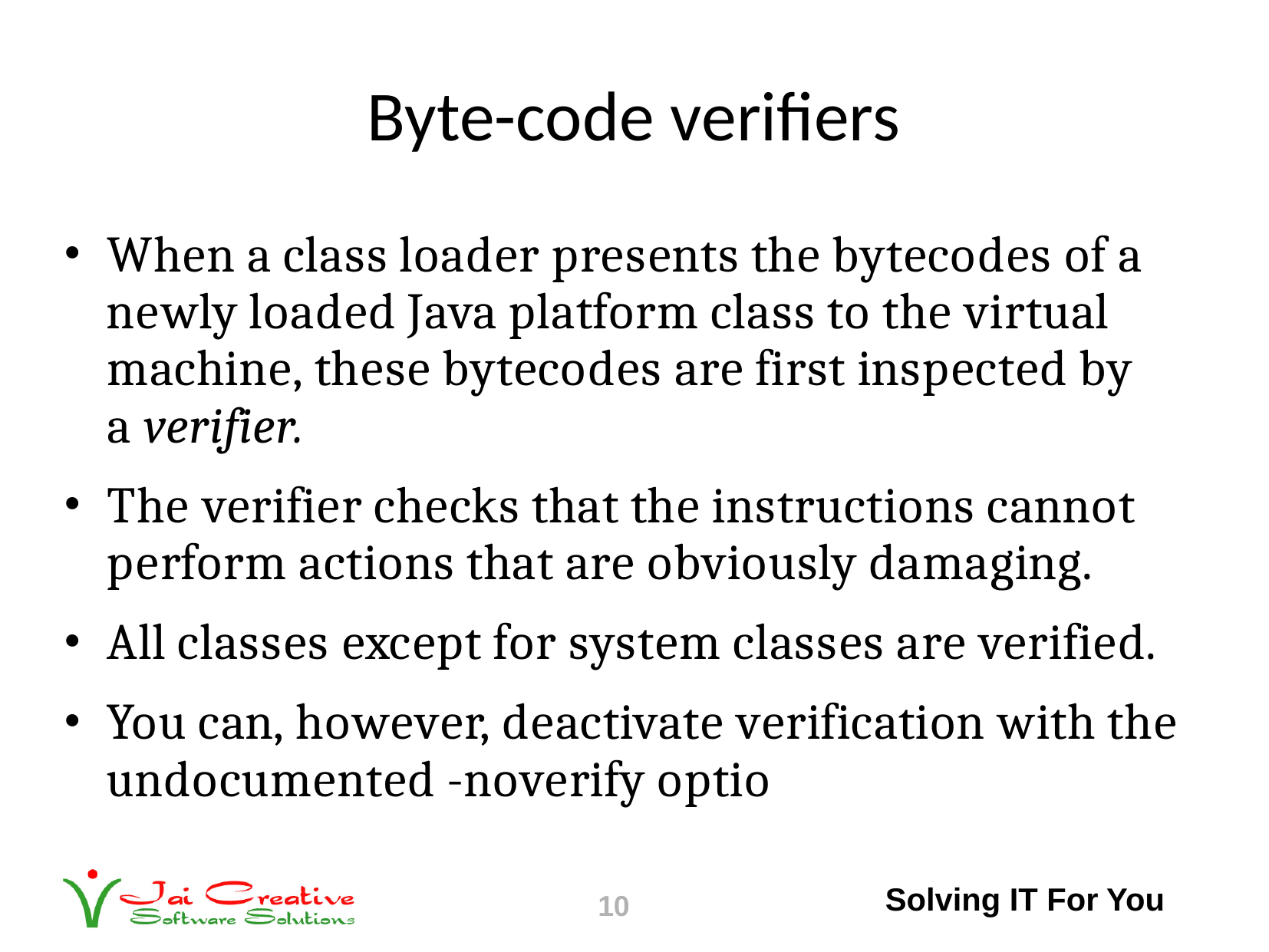

# Byte-code verifiers
When a class loader presents the bytecodes of a newly loaded Java platform class to the virtual machine, these bytecodes are first inspected by a verifier.
The verifier checks that the instructions cannot perform actions that are obviously damaging.
All classes except for system classes are verified.
You can, however, deactivate verification with the undocumented -noverify optio
10